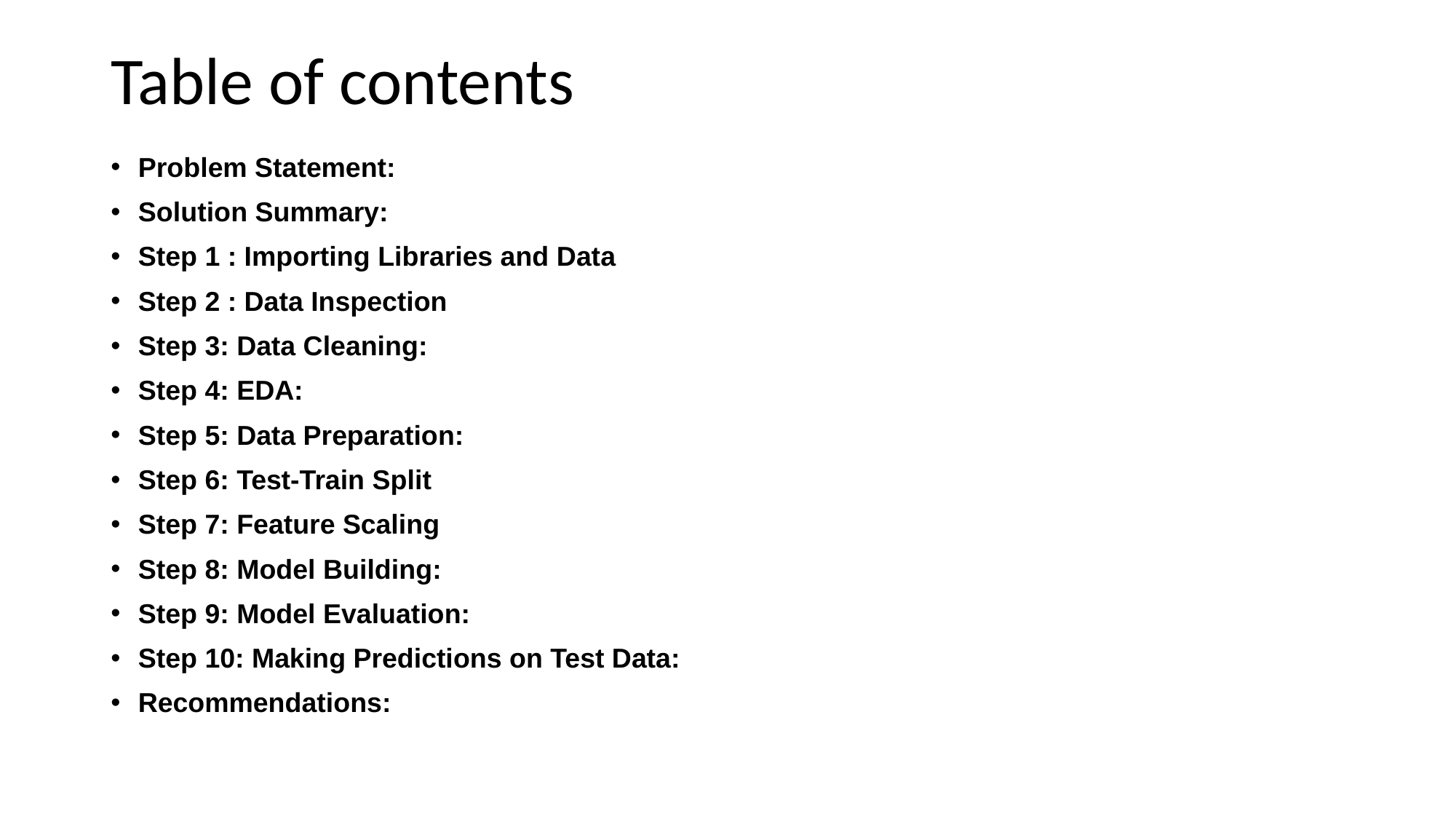

# Table of contents
Problem Statement:
Solution Summary:
Step 1 : Importing Libraries and Data
Step 2 : Data Inspection
Step 3: Data Cleaning:
Step 4: EDA:
Step 5: Data Preparation:
Step 6: Test-Train Split
Step 7: Feature Scaling
Step 8: Model Building:
Step 9: Model Evaluation:
Step 10: Making Predictions on Test Data:
Recommendations: